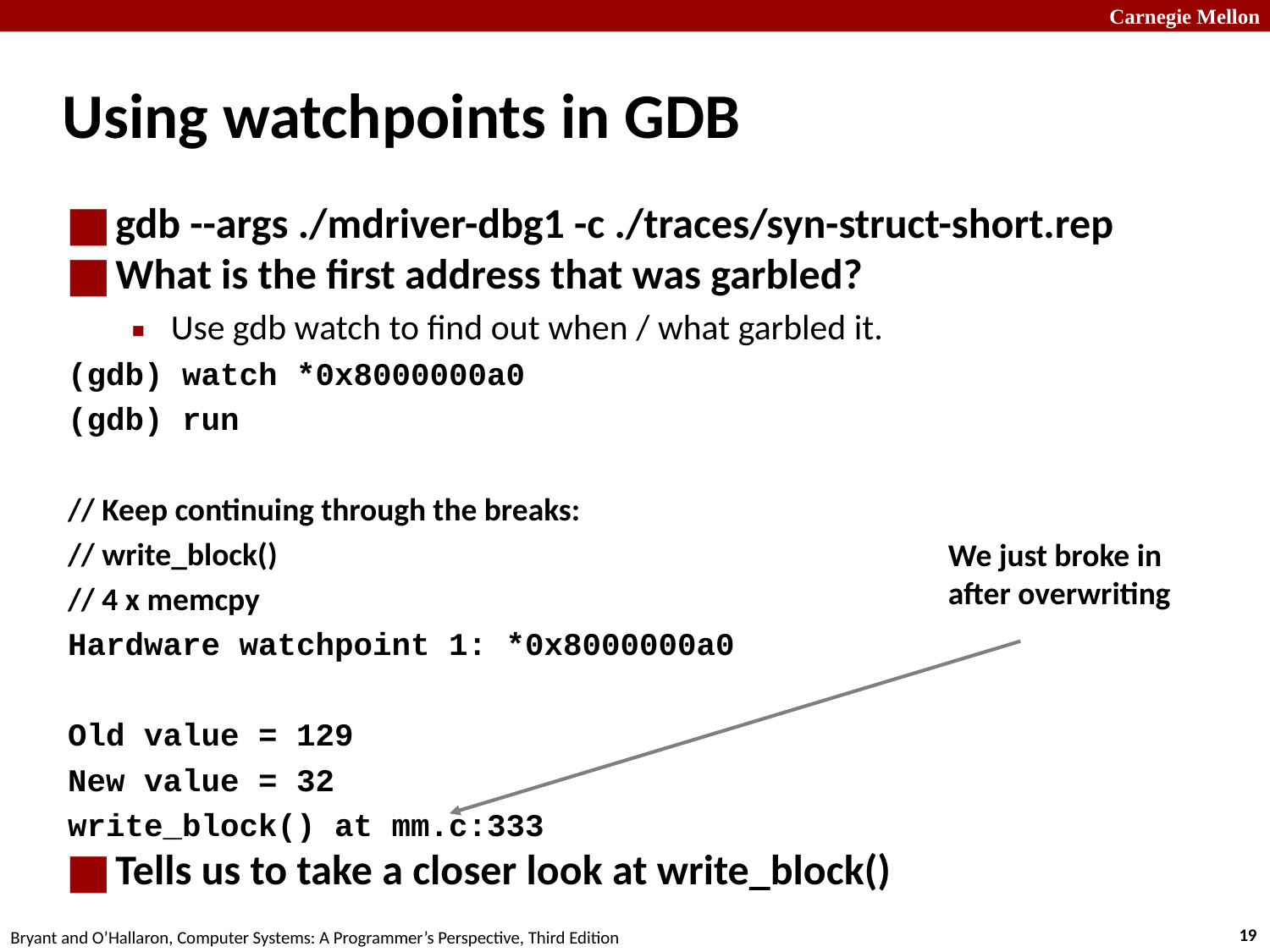

# Using watchpoints in GDB
gdb --args ./mdriver-dbg1 -c ./traces/syn-struct-short.rep
What is the first address that was garbled?
Use gdb watch to find out when / what garbled it.
(gdb) watch *0x8000000a0
(gdb) run

// Keep continuing through the breaks:
// write_block()
// 4 x memcpy
Hardware watchpoint 1: *0x8000000a0

Old value = 129
New value = 32
write_block() at mm.c:333
Tells us to take a closer look at write_block()

We just broke in
after overwriting